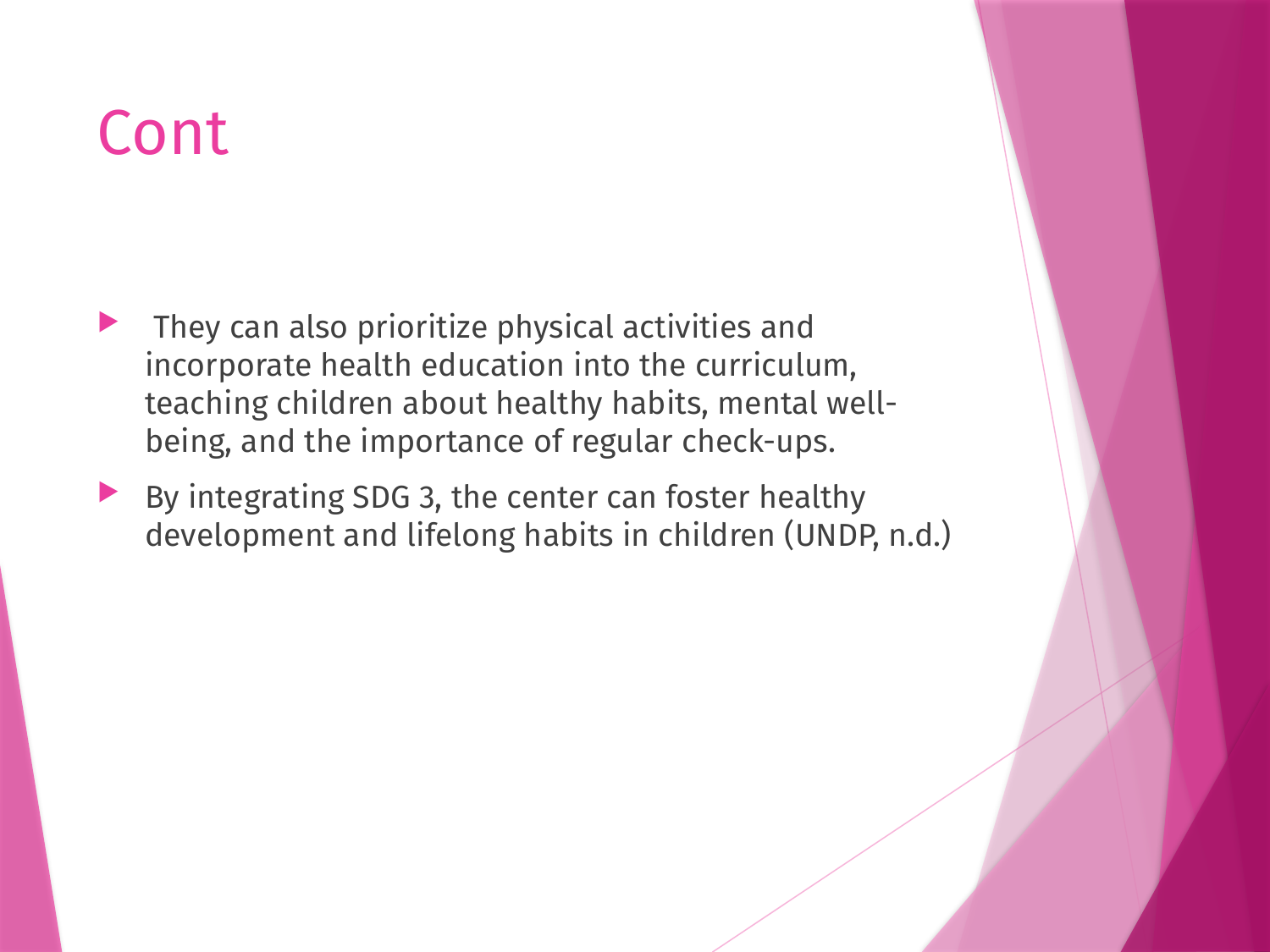

# Cont
 They can also prioritize physical activities and incorporate health education into the curriculum, teaching children about healthy habits, mental well-being, and the importance of regular check-ups.
By integrating SDG 3, the center can foster healthy development and lifelong habits in children (UNDP, n.d.)